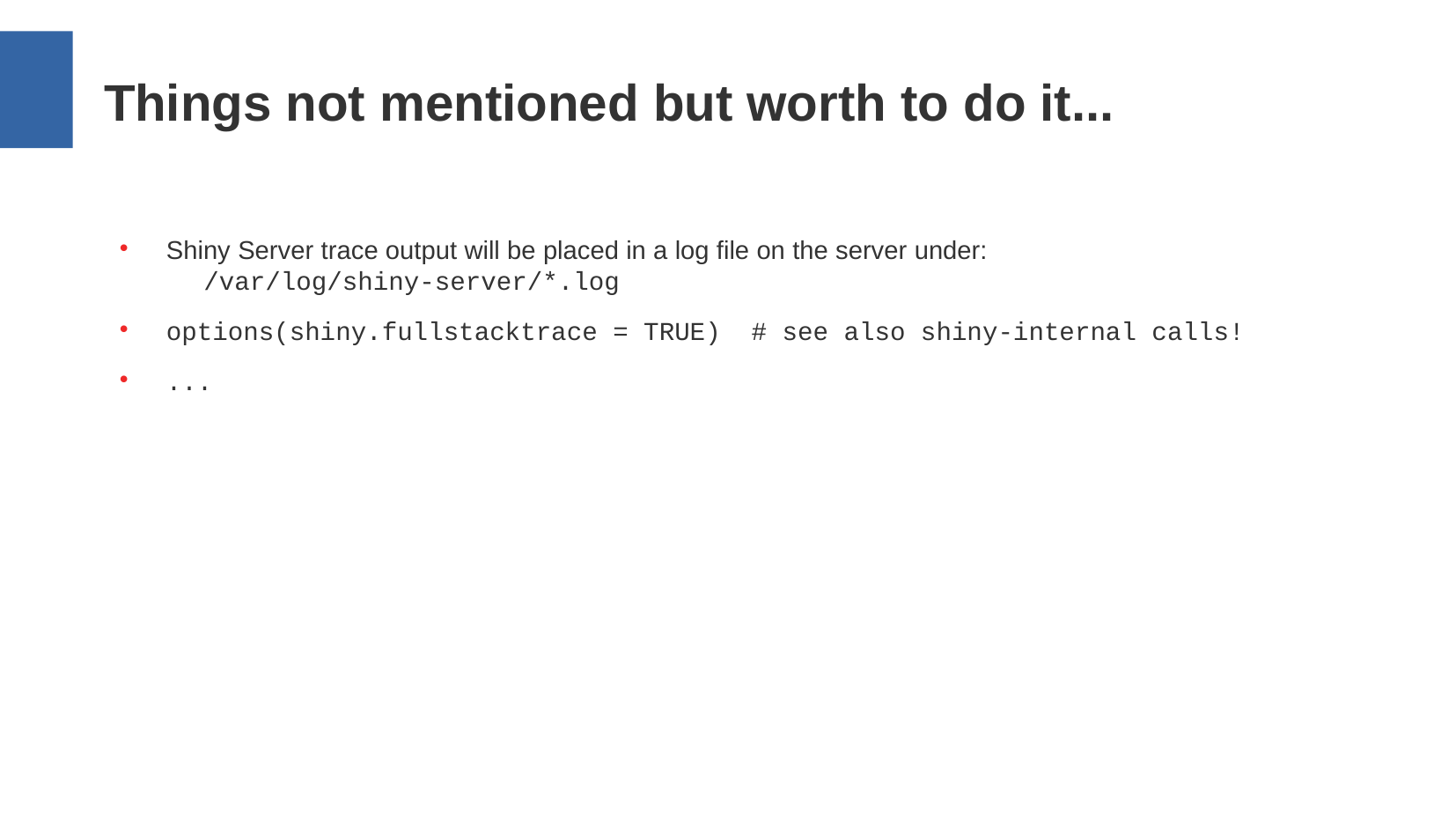

Things not mentioned but worth to do it...
Shiny Server trace output will be placed in a log file on the server under:
    /var/log/shiny-server/*.log
options(shiny.fullstacktrace = TRUE)  # see also shiny-internal calls!
...